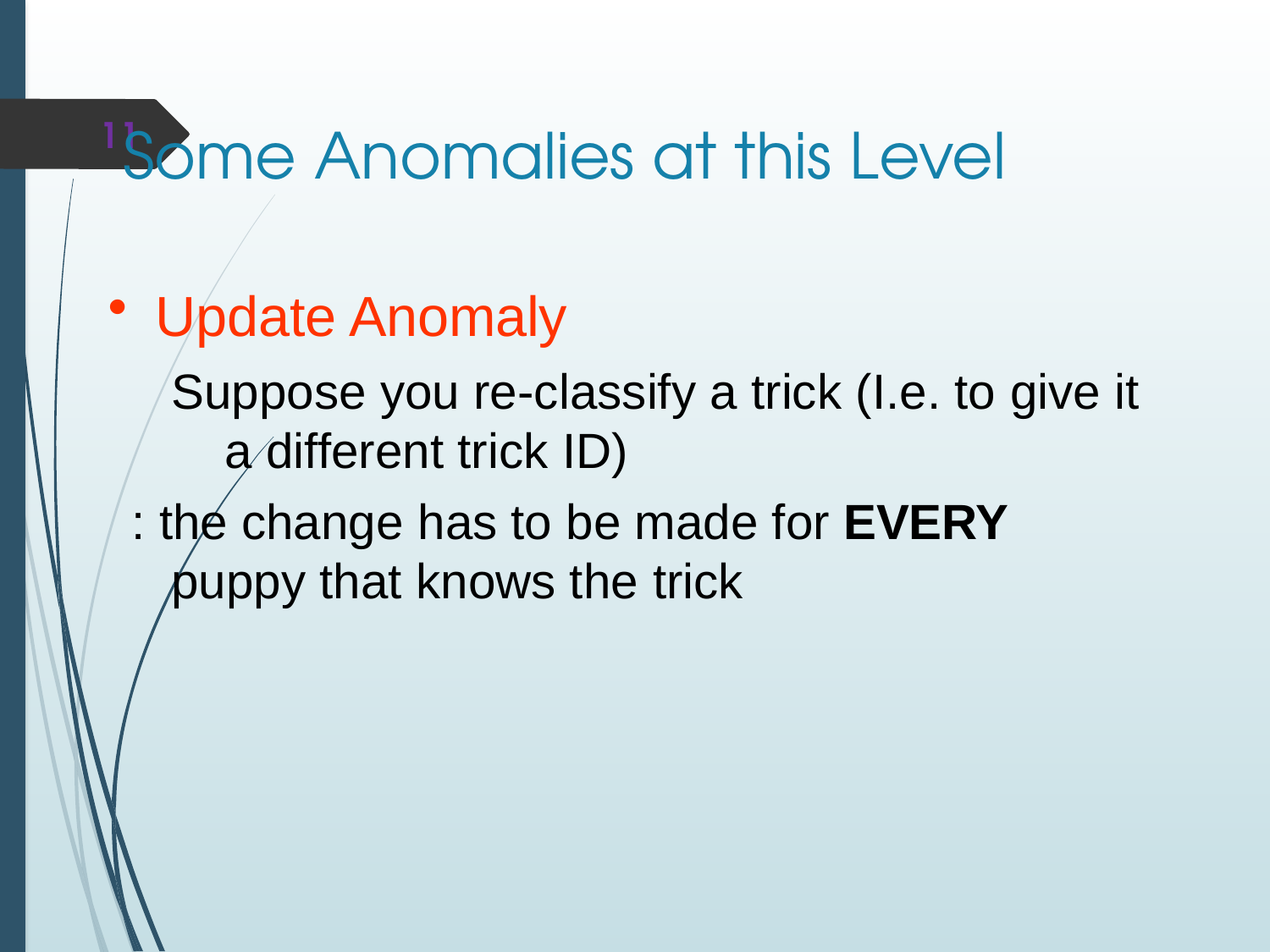

11
# Some Anomalies at this Level
Update Anomaly
Suppose you re-classify a trick (I.e. to give it  a different trick ID)
: the change has to be made for EVERY
puppy that knows the trick